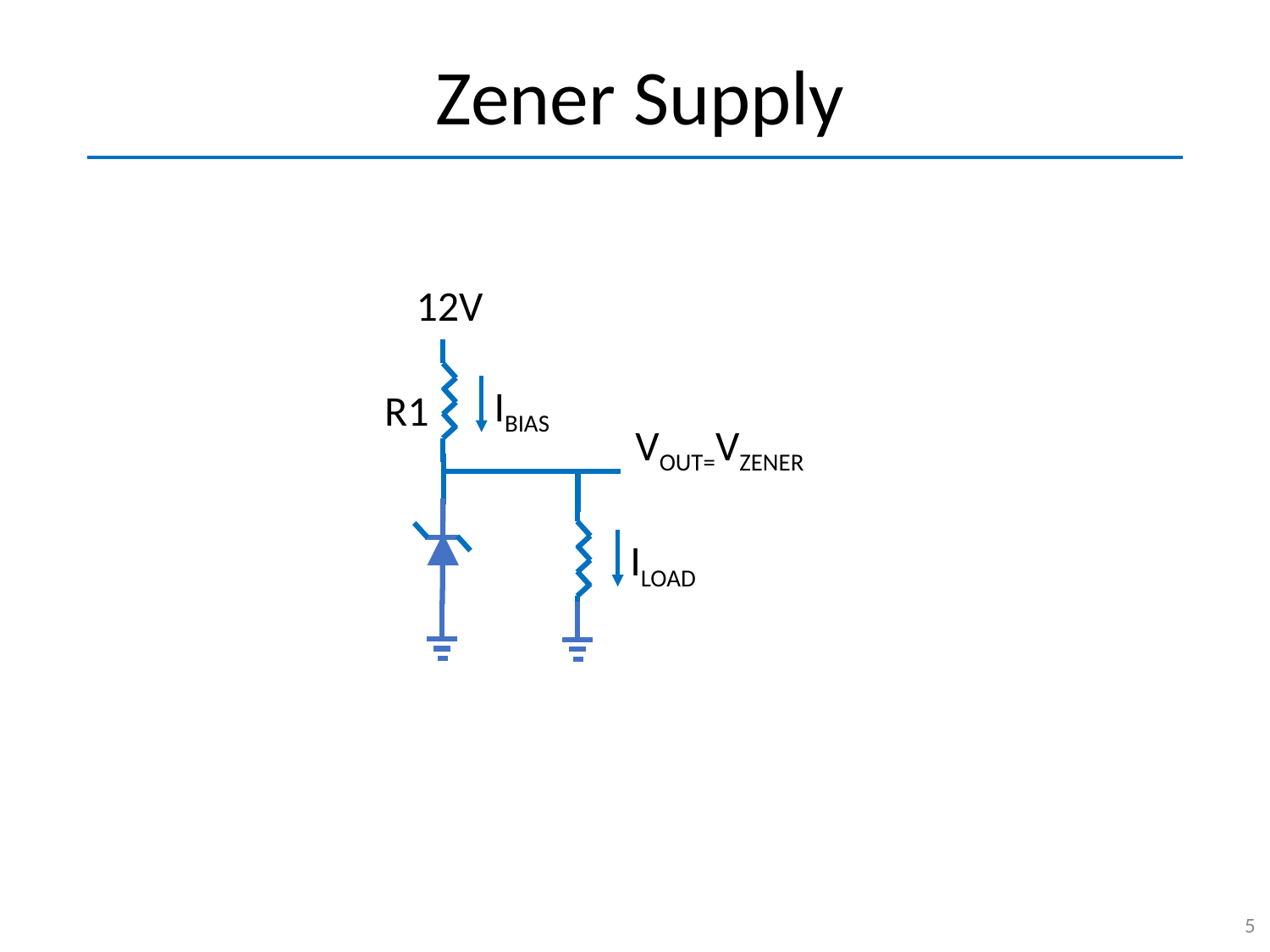

# Zener Supply
12V
IBIAS
R1
VOUT=VZENER
ILOAD
5